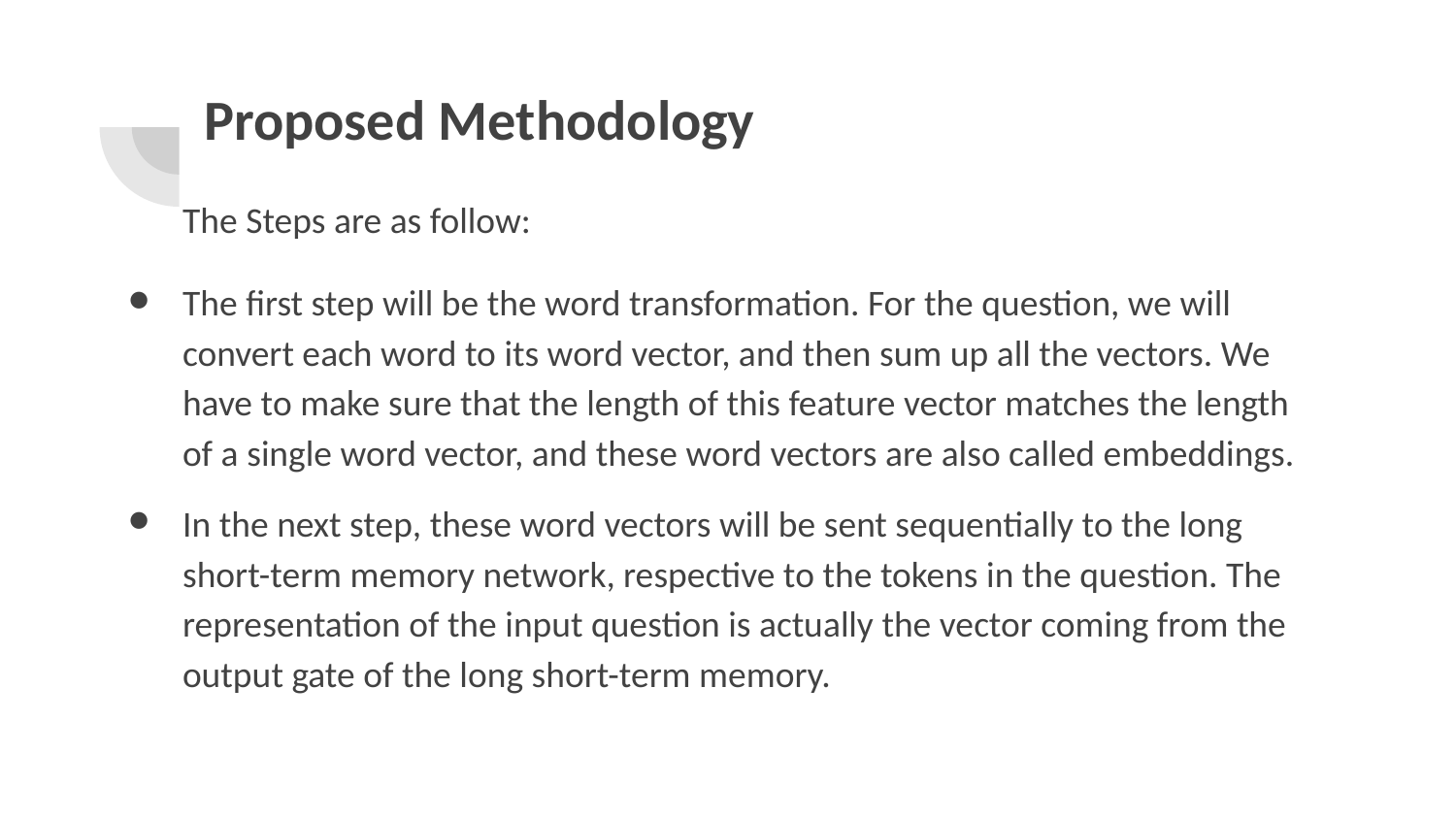

# Proposed Methodology
The Steps are as follow:
The first step will be the word transformation. For the question, we will convert each word to its word vector, and then sum up all the vectors. We have to make sure that the length of this feature vector matches the length of a single word vector, and these word vectors are also called embeddings.
In the next step, these word vectors will be sent sequentially to the long short-term memory network, respective to the tokens in the question. The representation of the input question is actually the vector coming from the output gate of the long short-term memory.